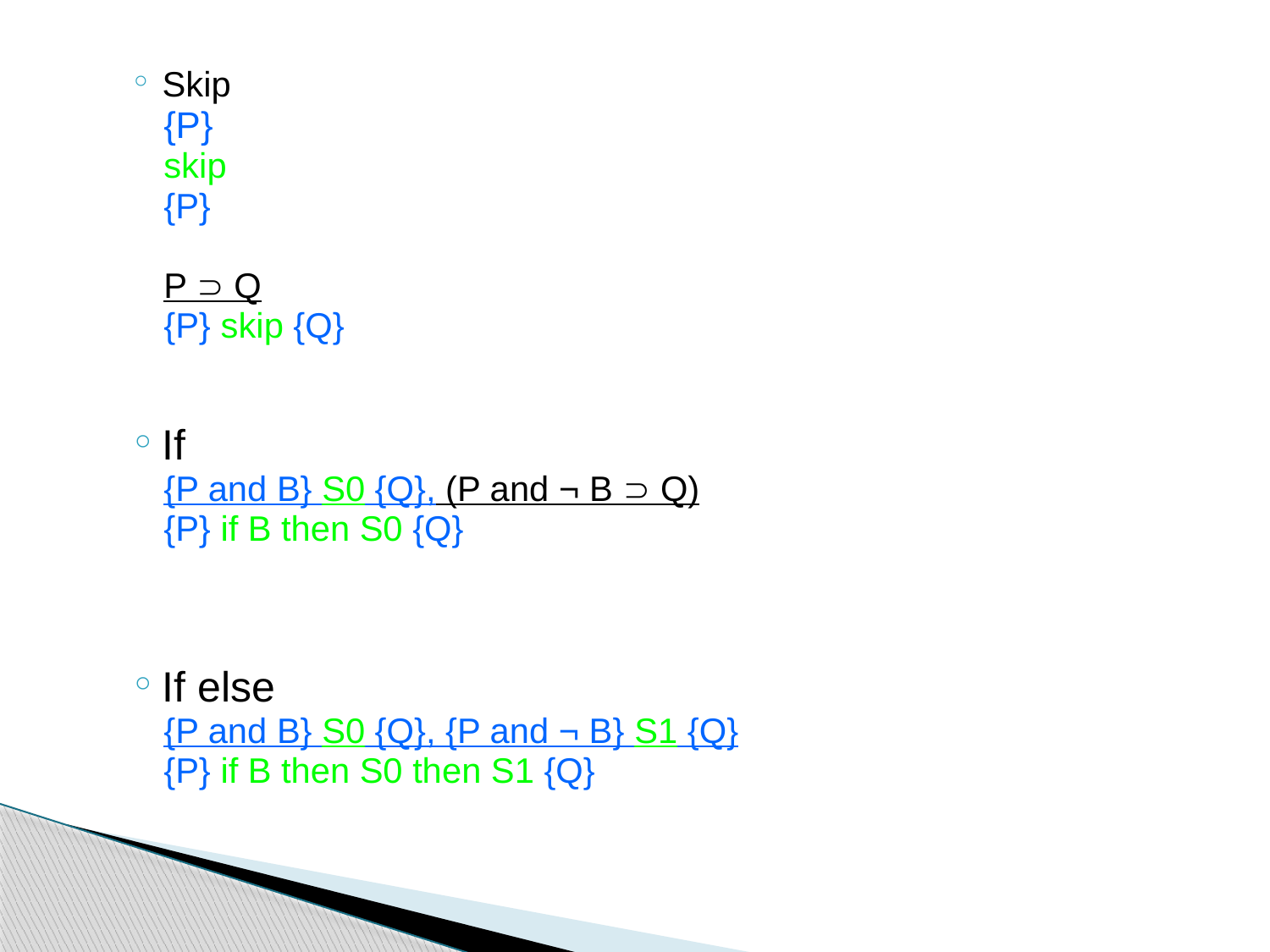

Skip
{P}
skip
{P}

P ⊃ Q
{P} skip {Q}

If
{P and B} S0 {Q}, (P and ¬ B ⊃ Q)
{P} if B then S0 {Q}

If else
{P and B} S0 {Q}, {P and ¬ B} S1 {Q}
{P} if B then S0 then S1 {Q}